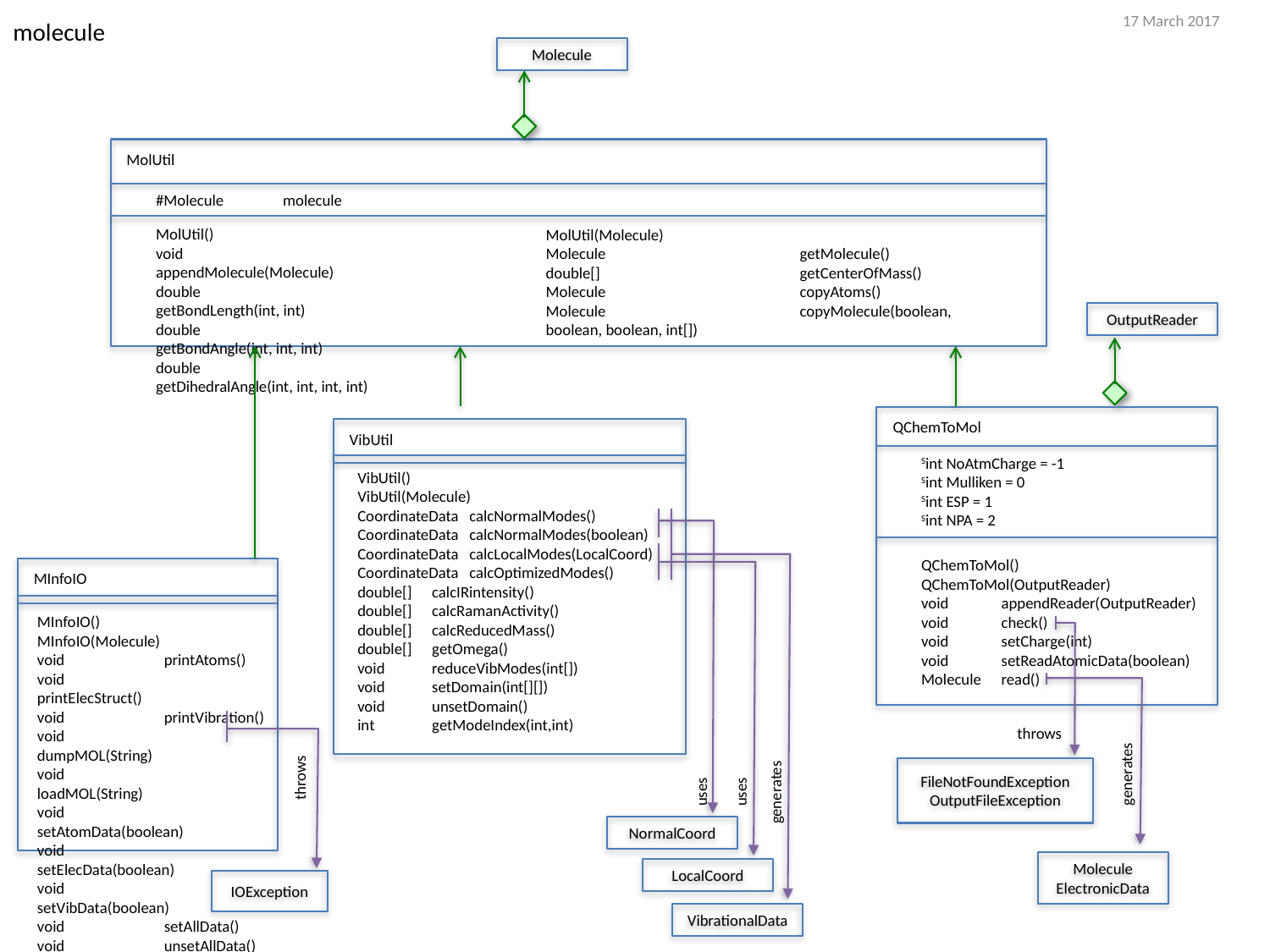

17 March 2017
molecule
Molecule

MolUtil
#Molecule	molecule
MolUtil()
void		appendMolecule(Molecule)
double		getBondLength(int, int)
double		getBondAngle(int, int, int)
double		getDihedralAngle(int, int, int, int)
MolUtil(Molecule)
Molecule		getMolecule()
double[]		getCenterOfMass()
Molecule		copyAtoms()
Molecule		copyMolecule(boolean, boolean, boolean, int[])
OutputReader

QChemToMol

VibUtil
Sint NoAtmCharge = -1
Sint Mulliken = 0
Sint ESP = 1
Sint NPA = 2
VibUtil()
VibUtil(Molecule)
CoordinateData	calcNormalModes()
CoordinateData	calcNormalModes(boolean)
CoordinateData	calcLocalModes(LocalCoord)
CoordinateData	calcOptimizedModes()
double[]	calcIRintensity()
double[]	calcRamanActivity()
double[]	calcReducedMass()
double[]	getOmega()
void	reduceVibModes(int[])
void	setDomain(int[][])
void	unsetDomain()
int	getModeIndex(int,int)

QChemToMol()
QChemToMol(OutputReader)
void	appendReader(OutputReader)
void	check()
void	setCharge(int)
void	setReadAtomicData(boolean)
Molecule	read()

MInfoIO
MInfoIO()
MInfoIO(Molecule)
void	printAtoms()
void 	printElecStruct()
void 	printVibration()
void 	dumpMOL(String)
void 	loadMOL(String)
void	setAtomData(boolean)
void	setElecData(boolean)
void	setVibData(boolean)
void	setAllData()
void	unsetAllData()

throws
FileNotFoundException
OutputFileException
generates
throws
uses
uses
generates
NormalCoord
Molecule
ElectronicData
LocalCoord
IOException
VibrationalData